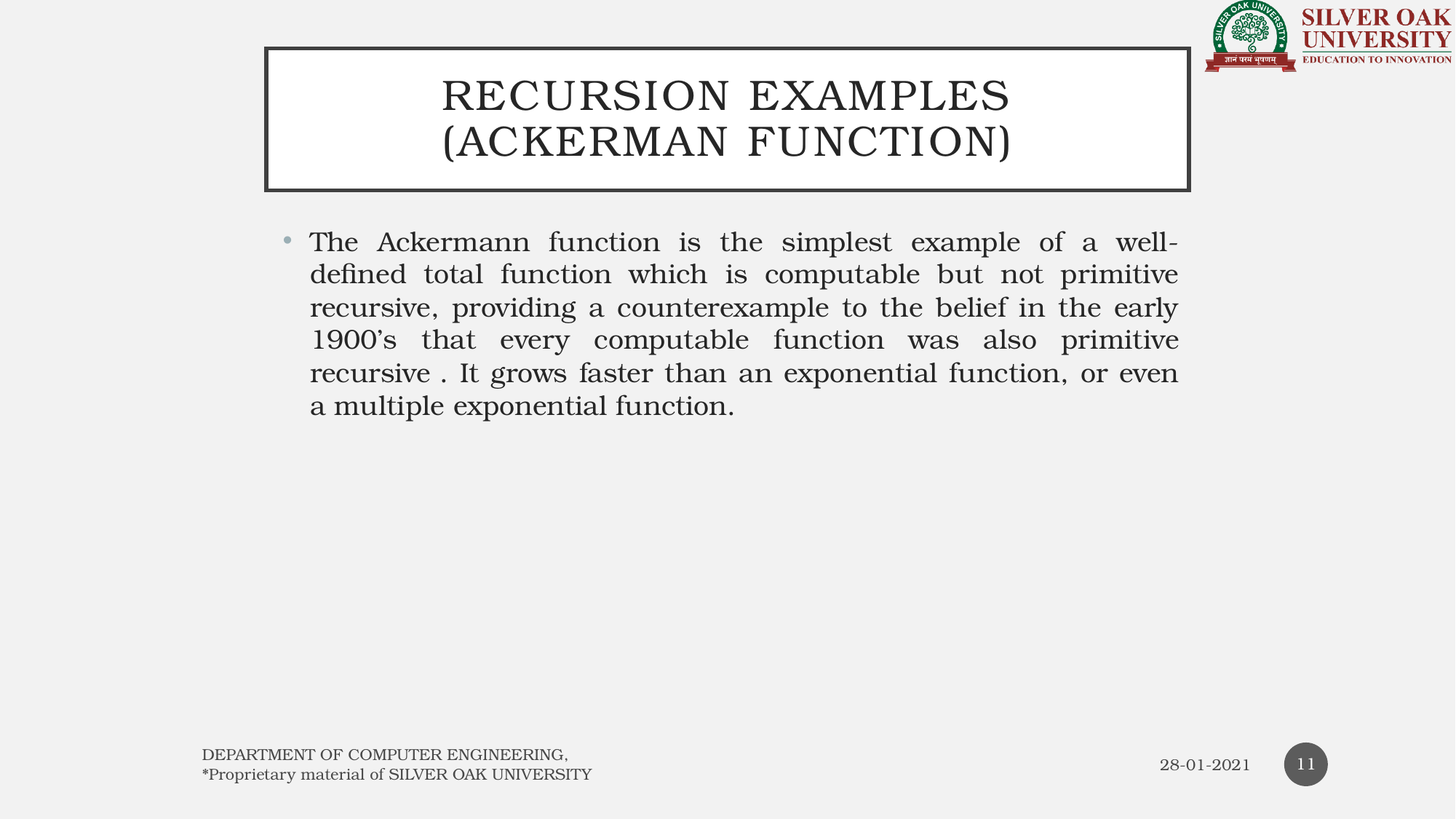

# Recursion EXAMPLES (Ackerman function)
The Ackermann function is the simplest example of a well-defined total function which is computable but not primitive recursive, providing a counterexample to the belief in the early 1900’s that every computable function was also primitive recursive . It grows faster than an exponential function, or even a multiple exponential function.

11
DEPARTMENT OF COMPUTER ENGINEERING,
*Proprietary material of SILVER OAK UNIVERSITY
28-01-2021